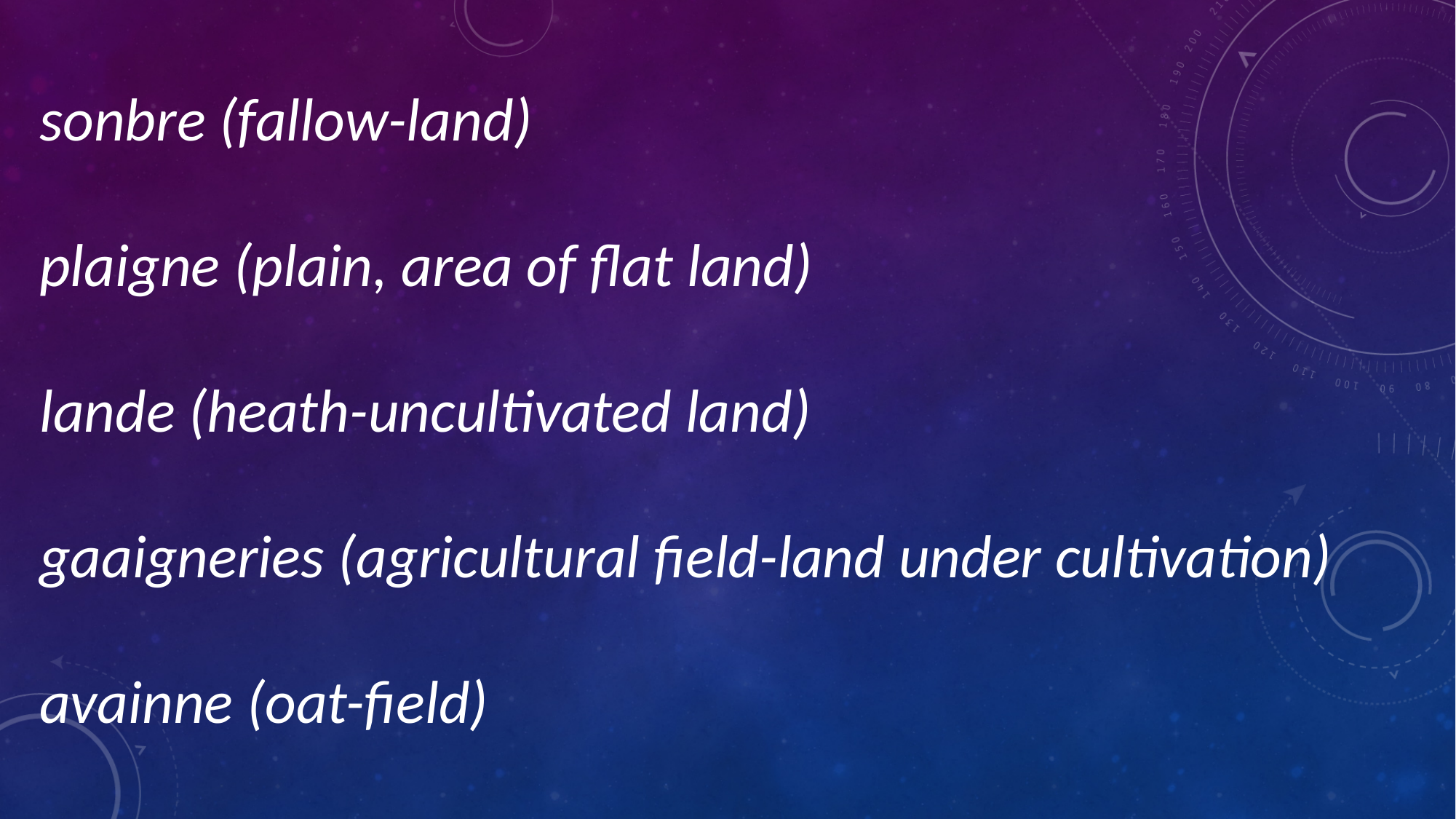

sonbre (fallow-land)

plaigne (plain, area of flat land)

lande (heath-uncultivated land)

gaaigneries (agricultural field-land under cultivation)

avainne (oat-field)